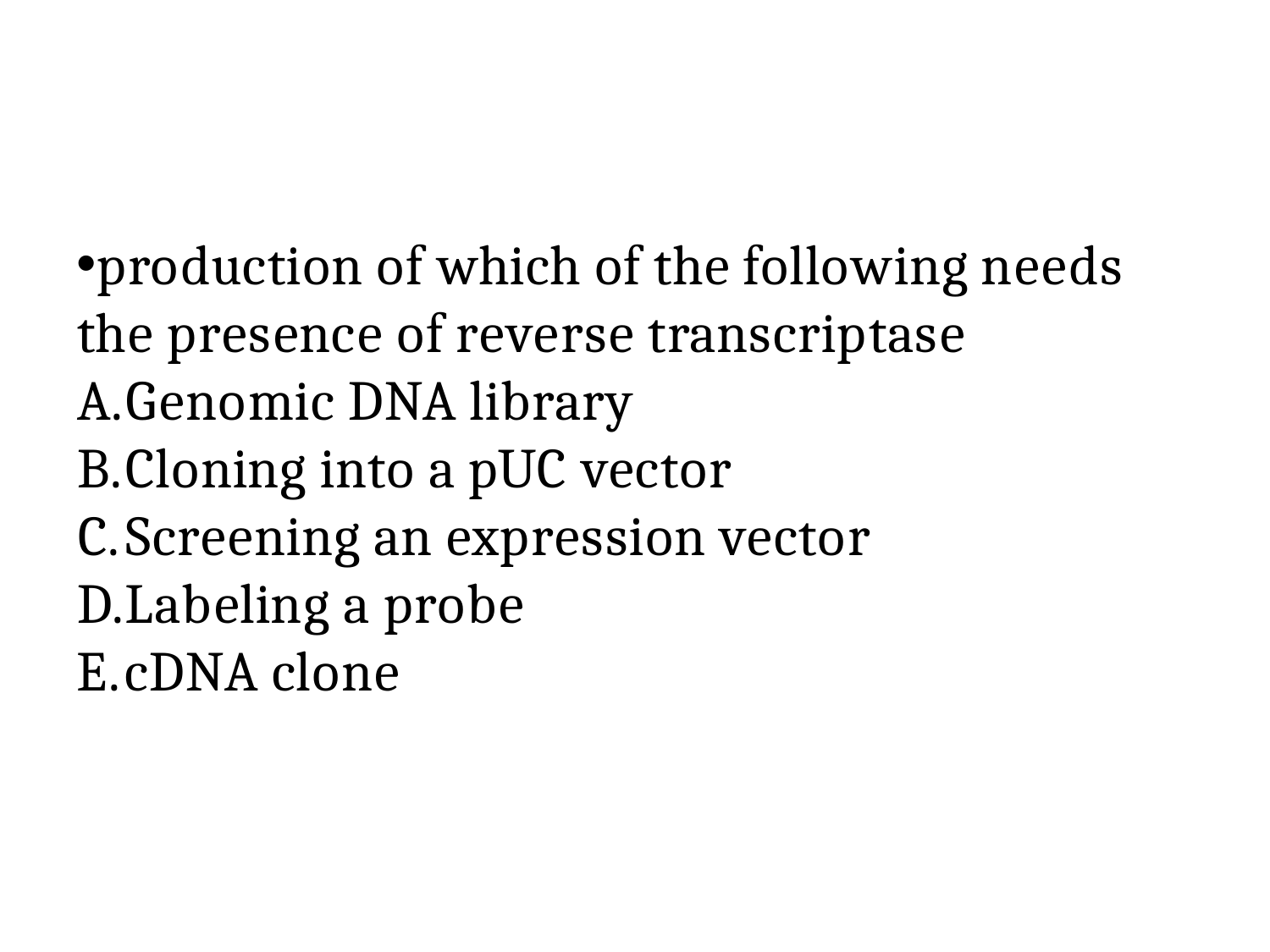

#
production of which of the following needs the presence of reverse transcriptase
Genomic DNA library
Cloning into a pUC vector
Screening an expression vector
Labeling a probe
cDNA clone